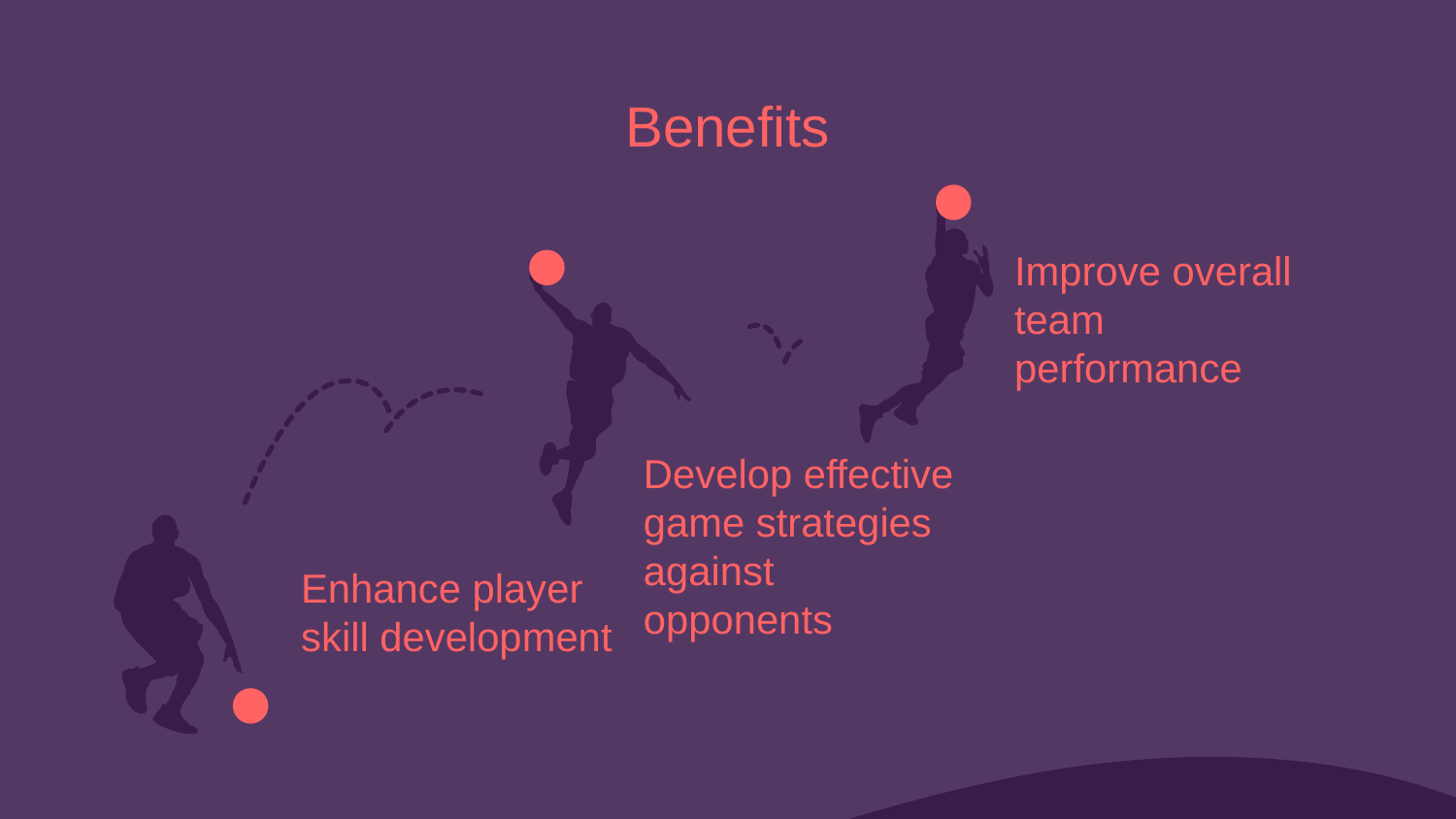

# Benefits

Improve overall team performance

Develop effective game strategies against opponents

Enhance player skill development